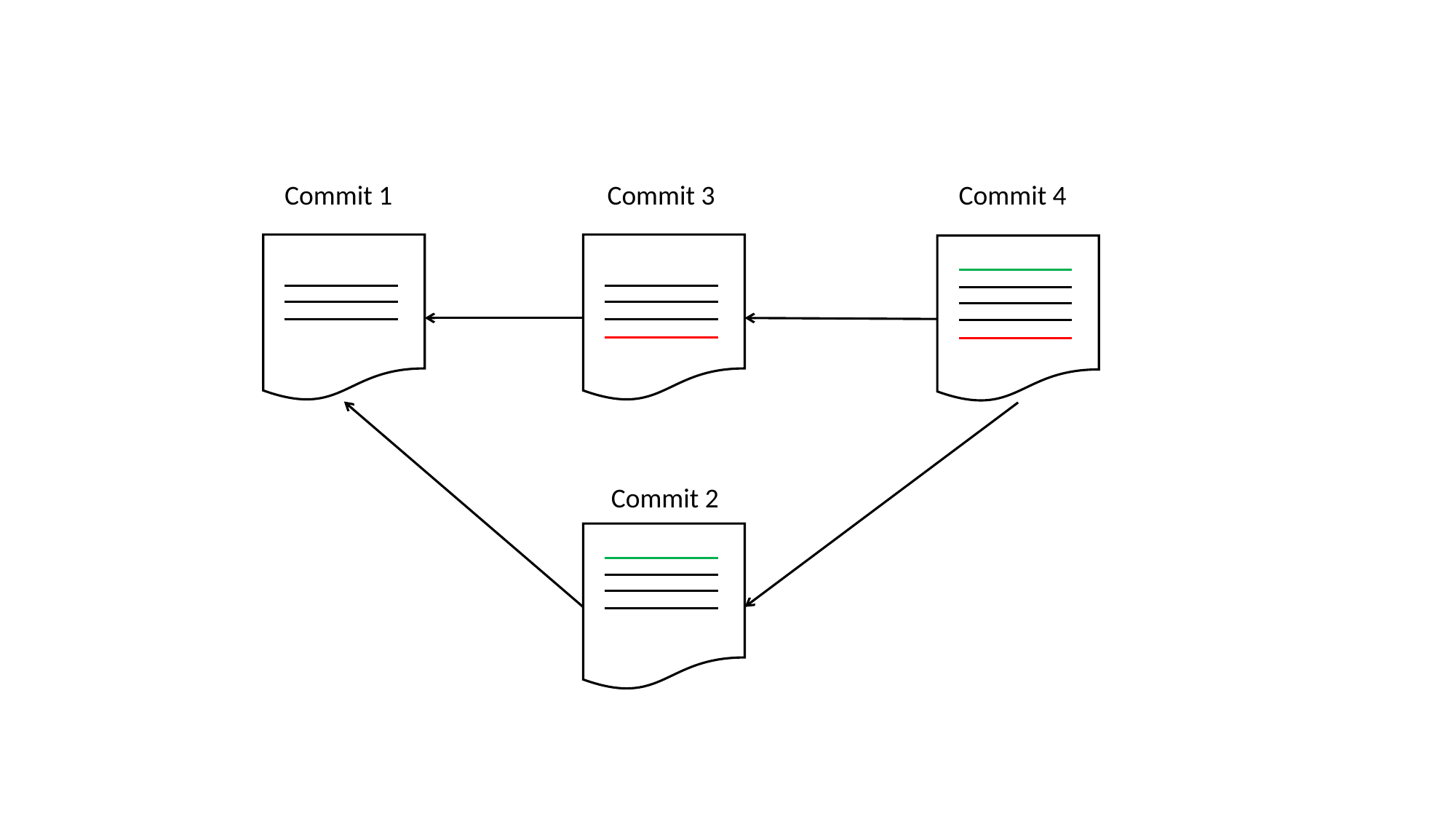

Commit 1
Commit 3
Commit 4

Commit 2